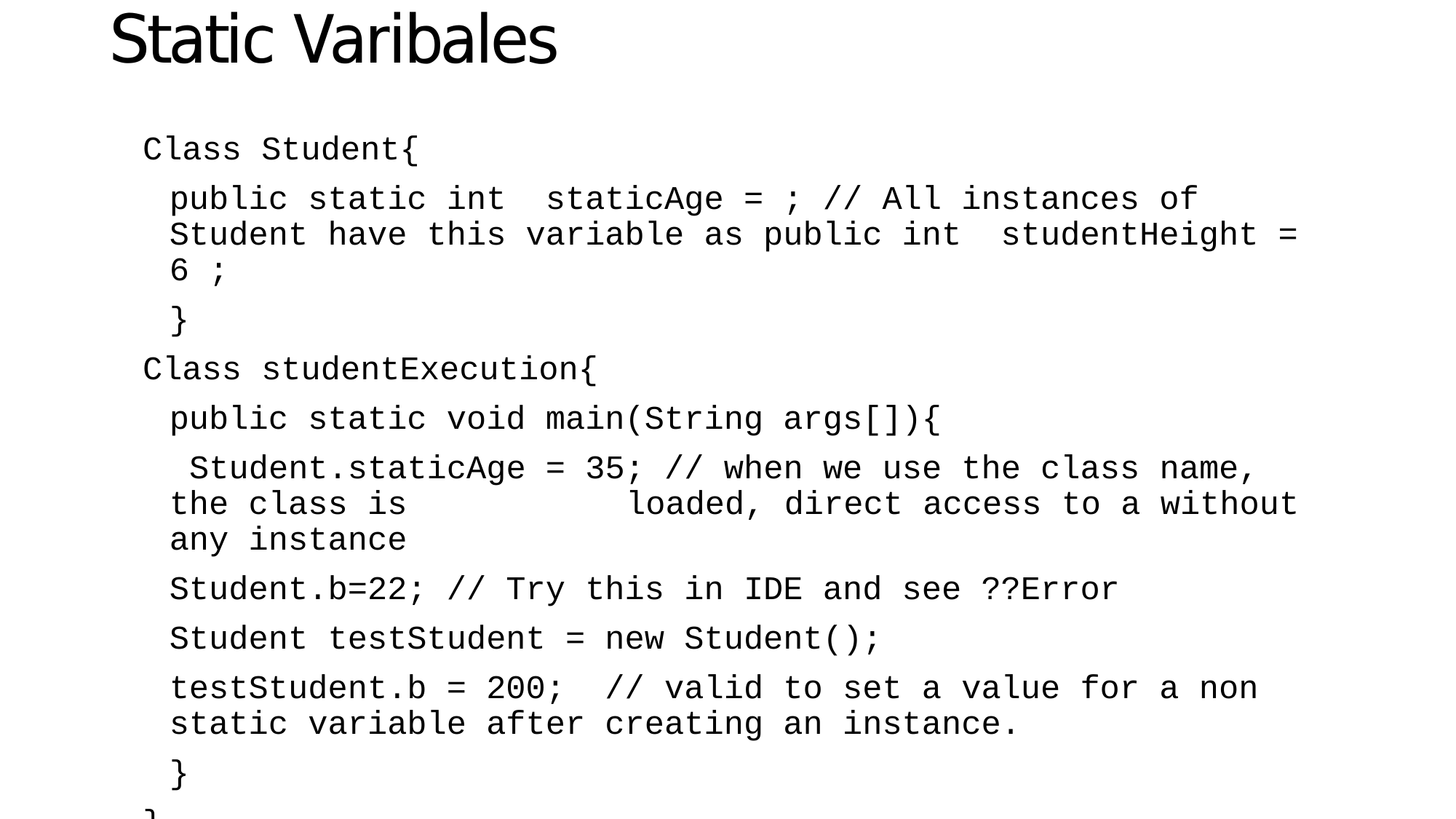

# Static Varibales
Class Student{
	public static int  staticAge = ; // All instances of Student have this variable as public int  studentHeight = 6 ;
	}
Class studentExecution{
	public static void main(String args[]){
		 Student.staticAge = 35; // when we use the class name, the class is 				        loaded, direct access to a without any instance
		Student.b=22; // Try this in IDE and see ??Error
		Student testStudent = new Student();
		testStudent.b = 200;  // valid to set a value for a non static variable after creating an instance.
		}
}